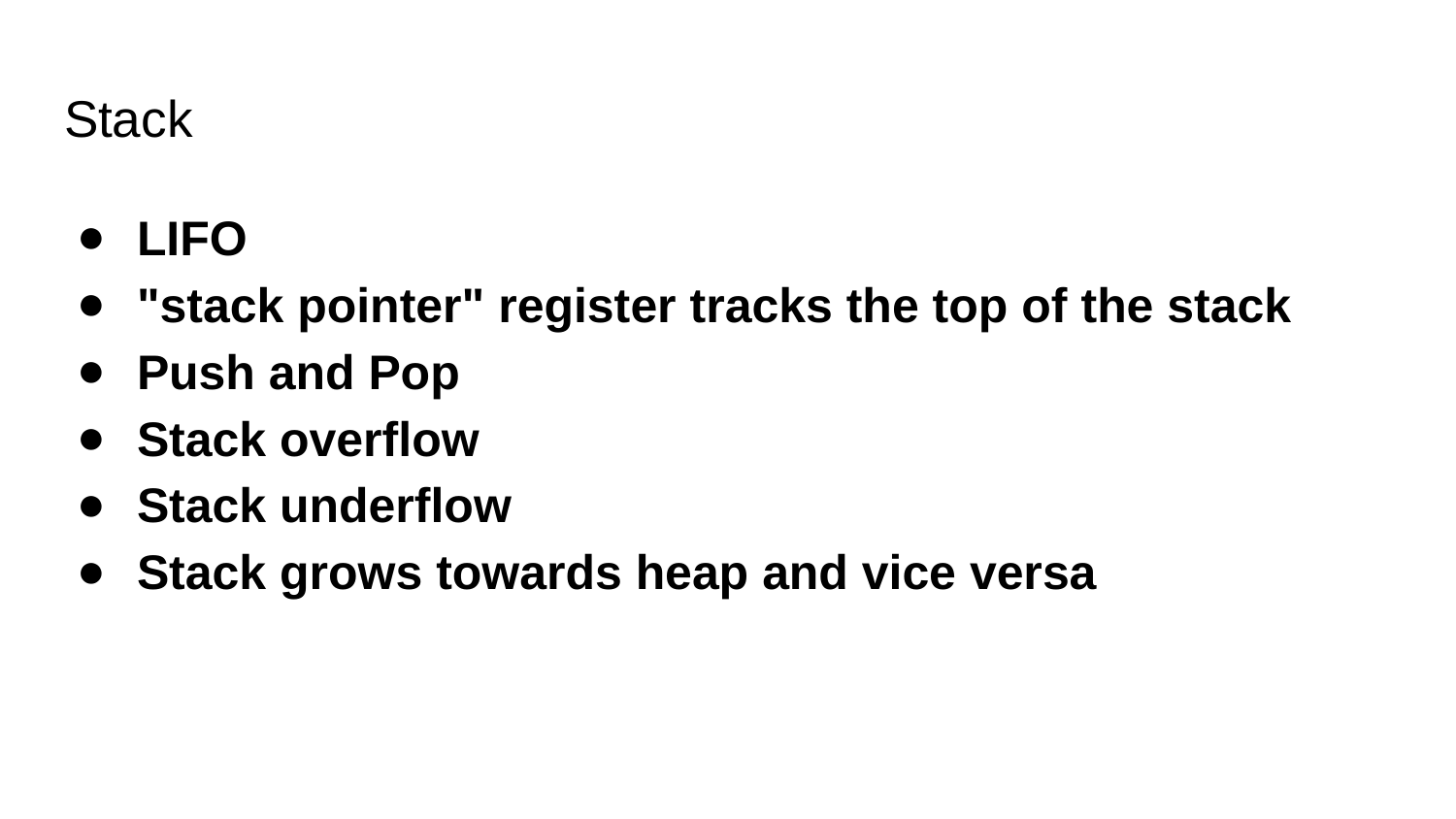

# Stack
LIFO
"stack pointer" register tracks the top of the stack
Push and Pop
Stack overflow
Stack underflow
Stack grows towards heap and vice versa